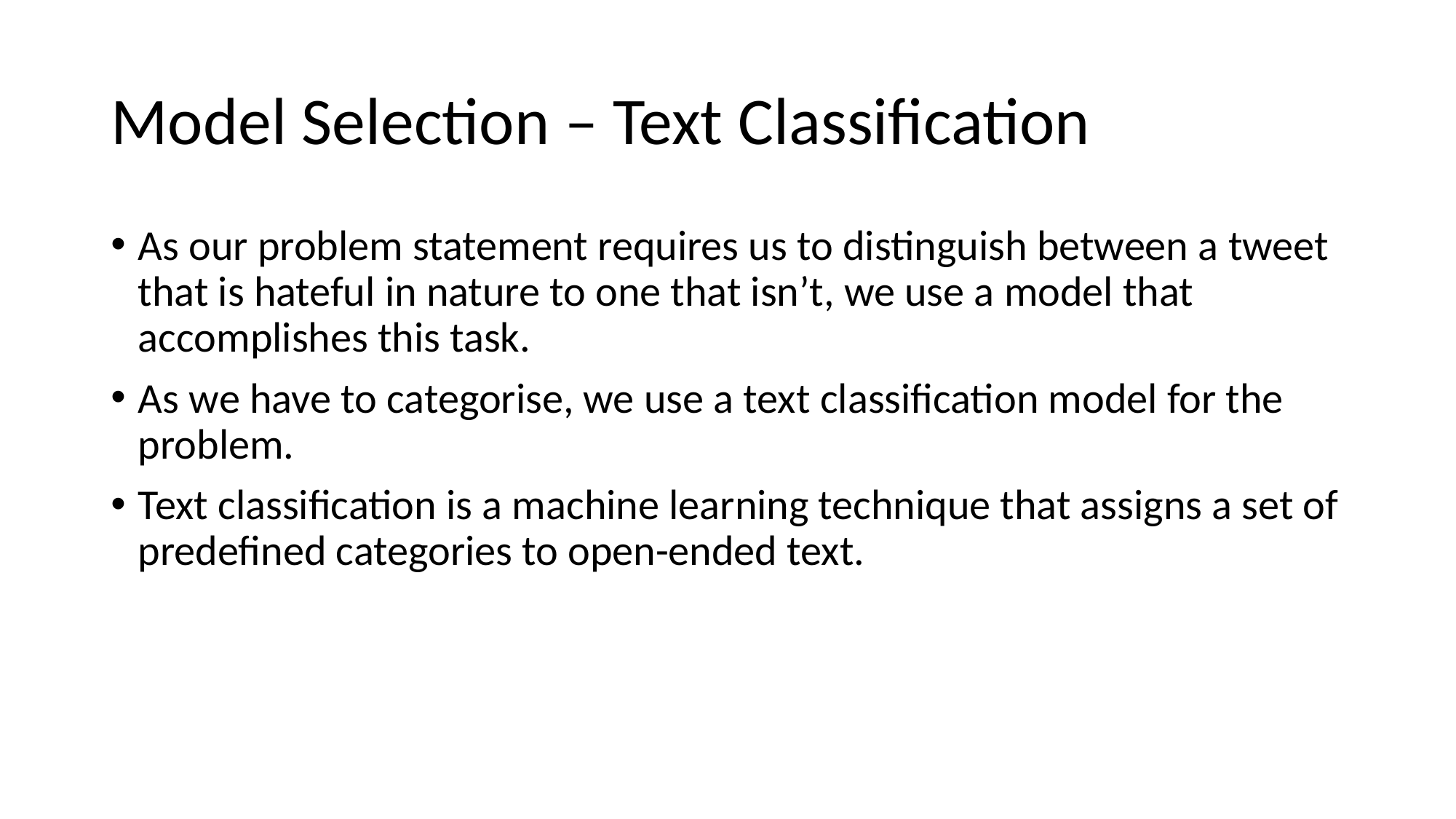

# Model Selection – Text Classification
As our problem statement requires us to distinguish between a tweet that is hateful in nature to one that isn’t, we use a model that accomplishes this task.
As we have to categorise, we use a text classification model for the problem.
Text classification is a machine learning technique that assigns a set of predefined categories to open-ended text.